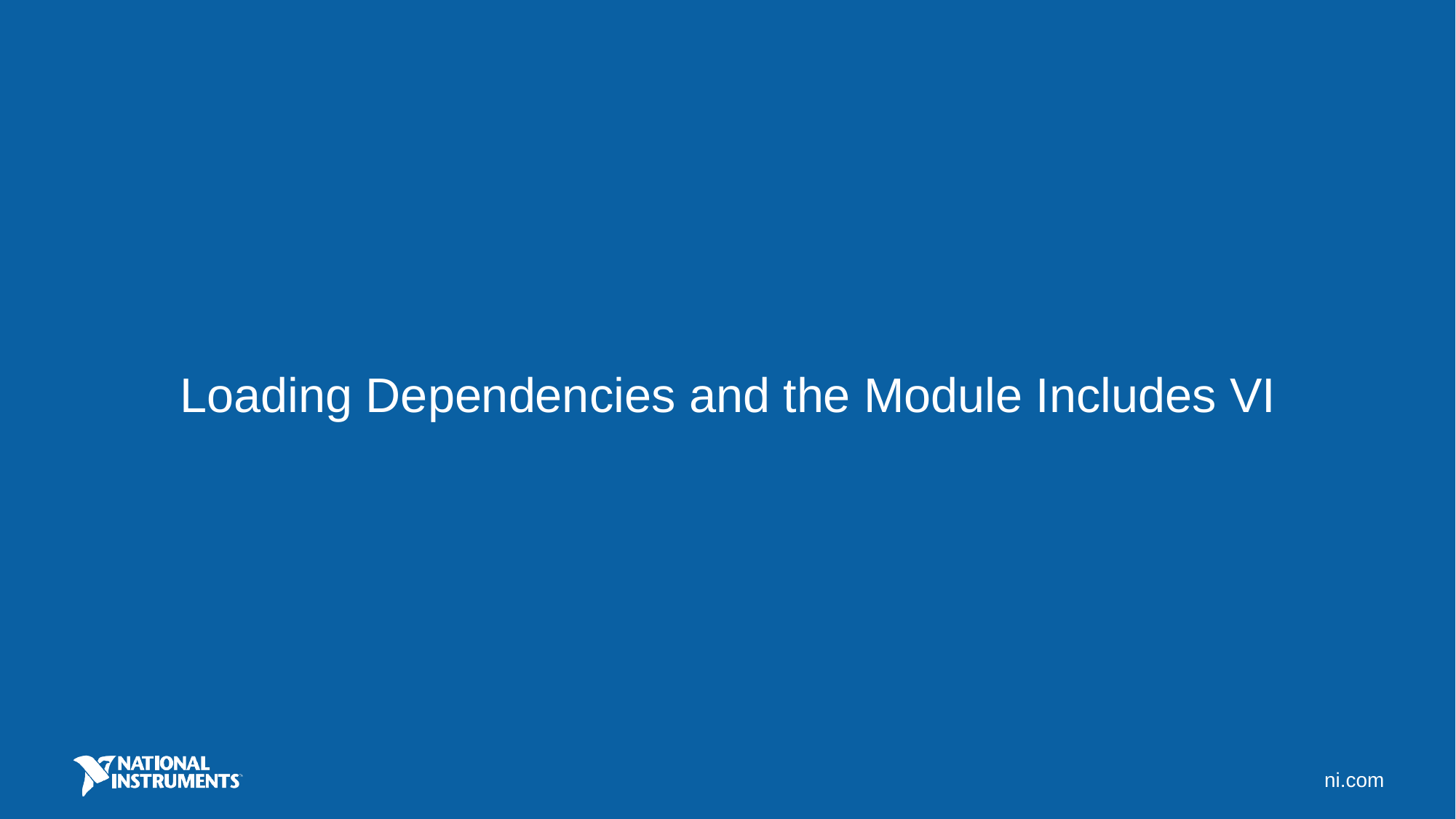

Loading Dependencies and the Module Includes VI